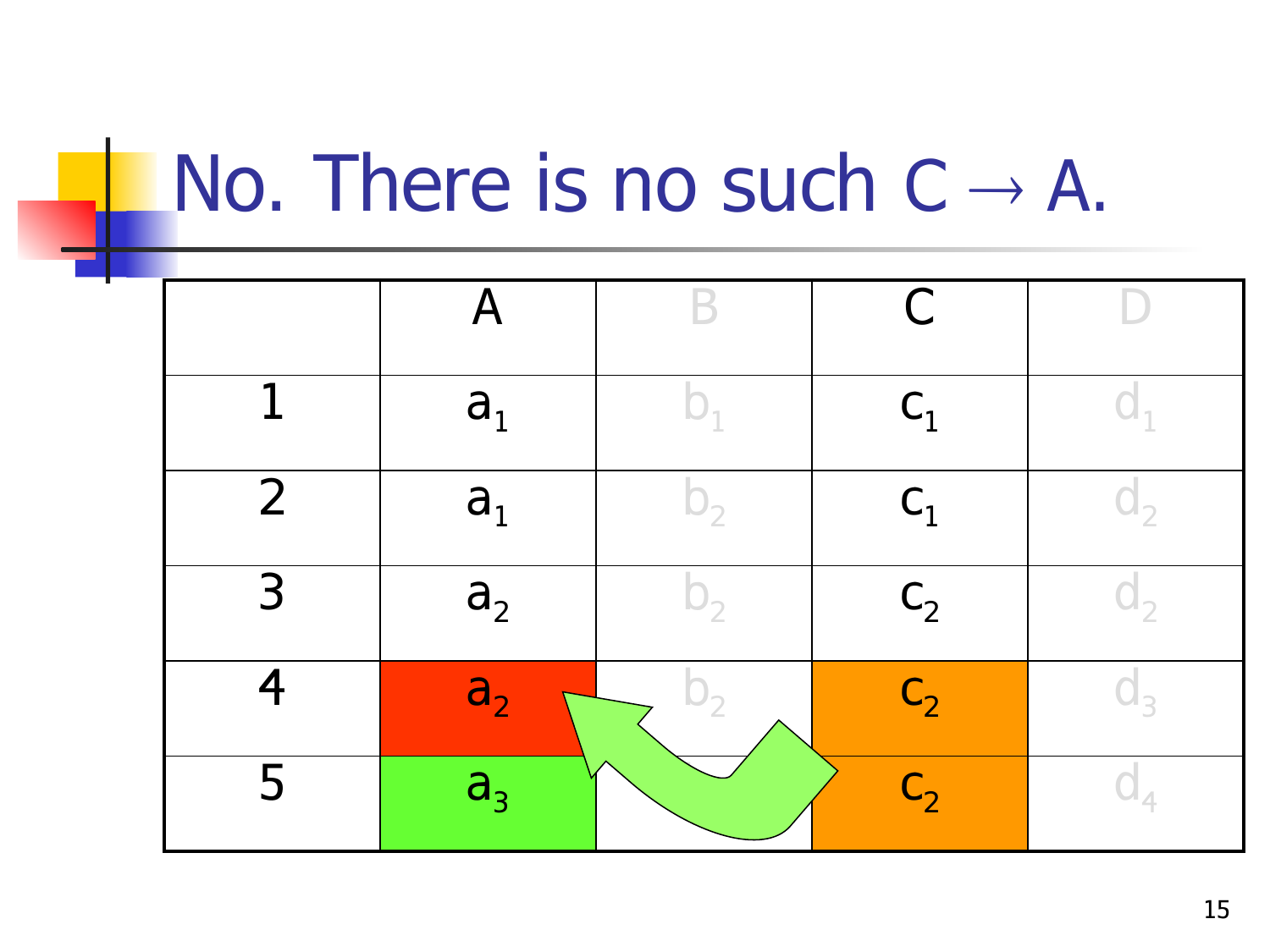

# No. There is no such C → A.
|  | A | B | C | D |
| --- | --- | --- | --- | --- |
| 1 | a1 | b1 | c1 | d1 |
| 2 | a1 | b2 | c1 | d2 |
| 3 | a2 | b2 | c2 | d2 |
| 4 | a2 | b2 | c2 | d3 |
| 5 | a3 | b3 | c2 | d4 |

15